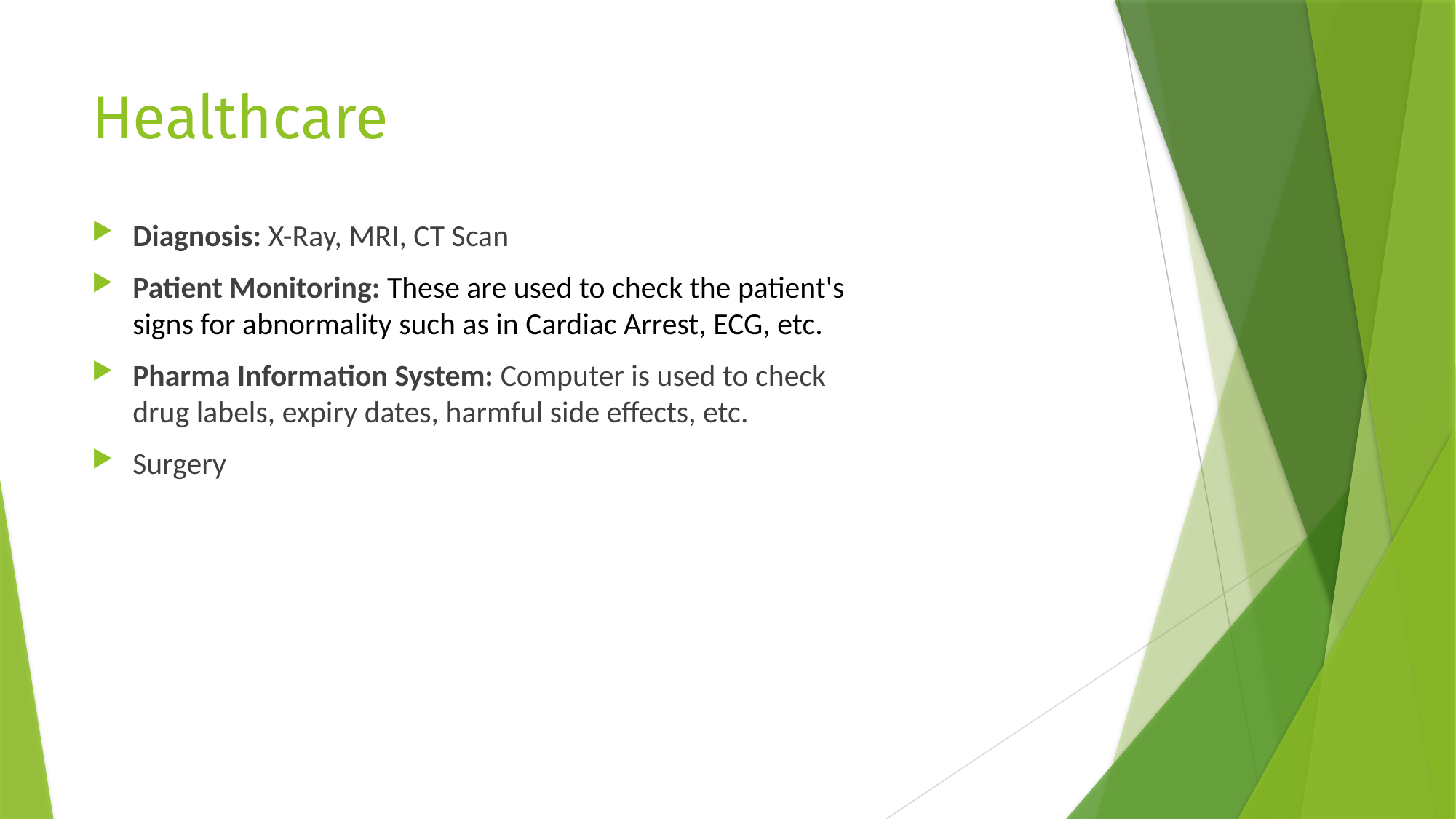

# Healthcare

Diagnosis: X-Ray, MRI, CT Scan
Patient Monitoring: These are used to check the patient's signs for abnormality such as in Cardiac Arrest, ECG, etc.
Pharma Information System: Computer is used to check drug labels, expiry dates, harmful side effects, etc.
Surgery